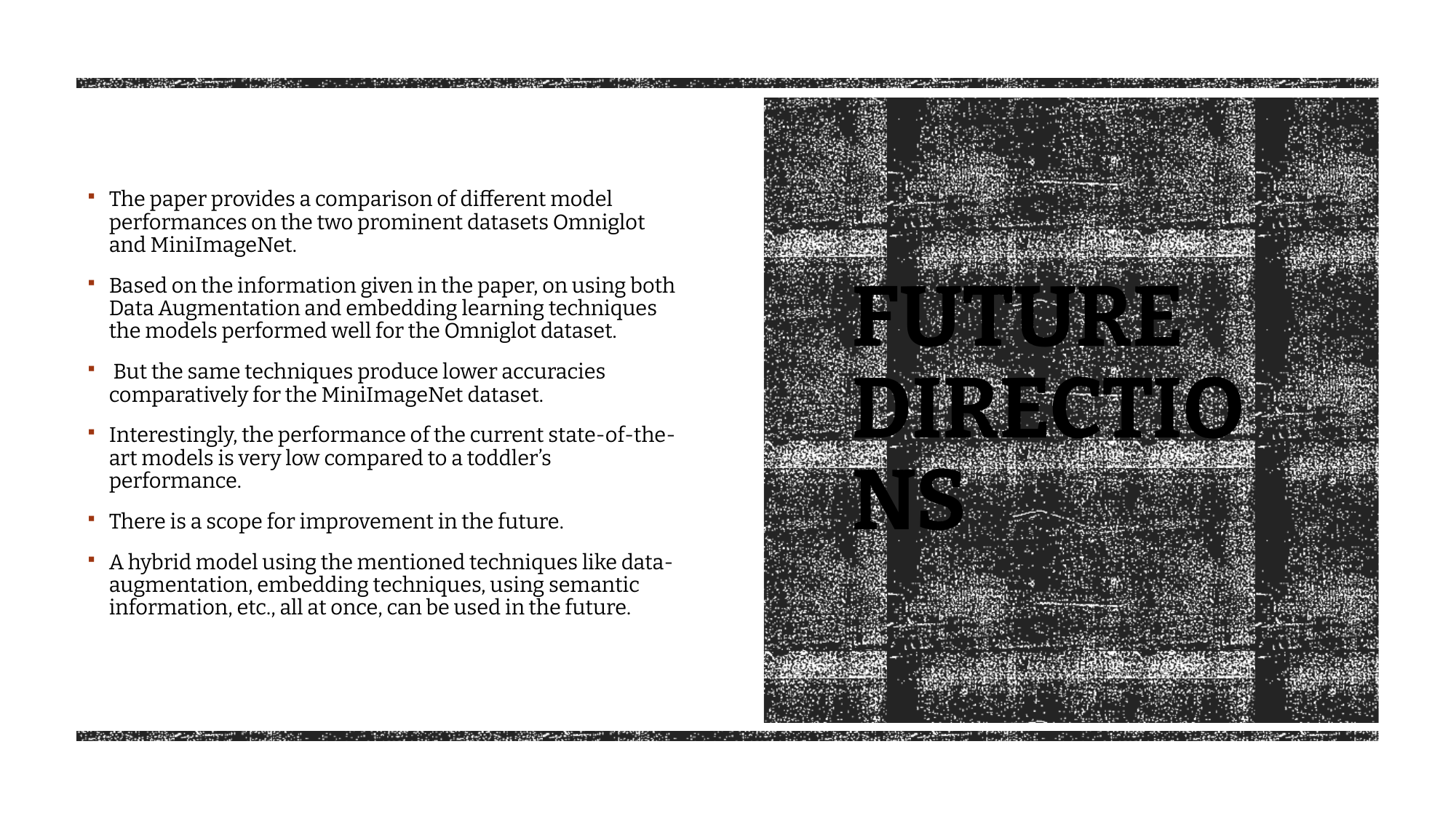

The paper provides a comparison of different model performances on the two prominent datasets Omniglot and MiniImageNet.
Based on the information given in the paper, on using both Data Augmentation and embedding learning techniques the models performed well for the Omniglot dataset.
 But the same techniques produce lower accuracies comparatively for the MiniImageNet dataset.
Interestingly, the performance of the current state-of-the-art models is very low compared to a toddler’s performance.
There is a scope for improvement in the future.
A hybrid model using the mentioned techniques like data-augmentation, embedding techniques, using semantic information, etc., all at once, can be used in the future.
# Future Directions